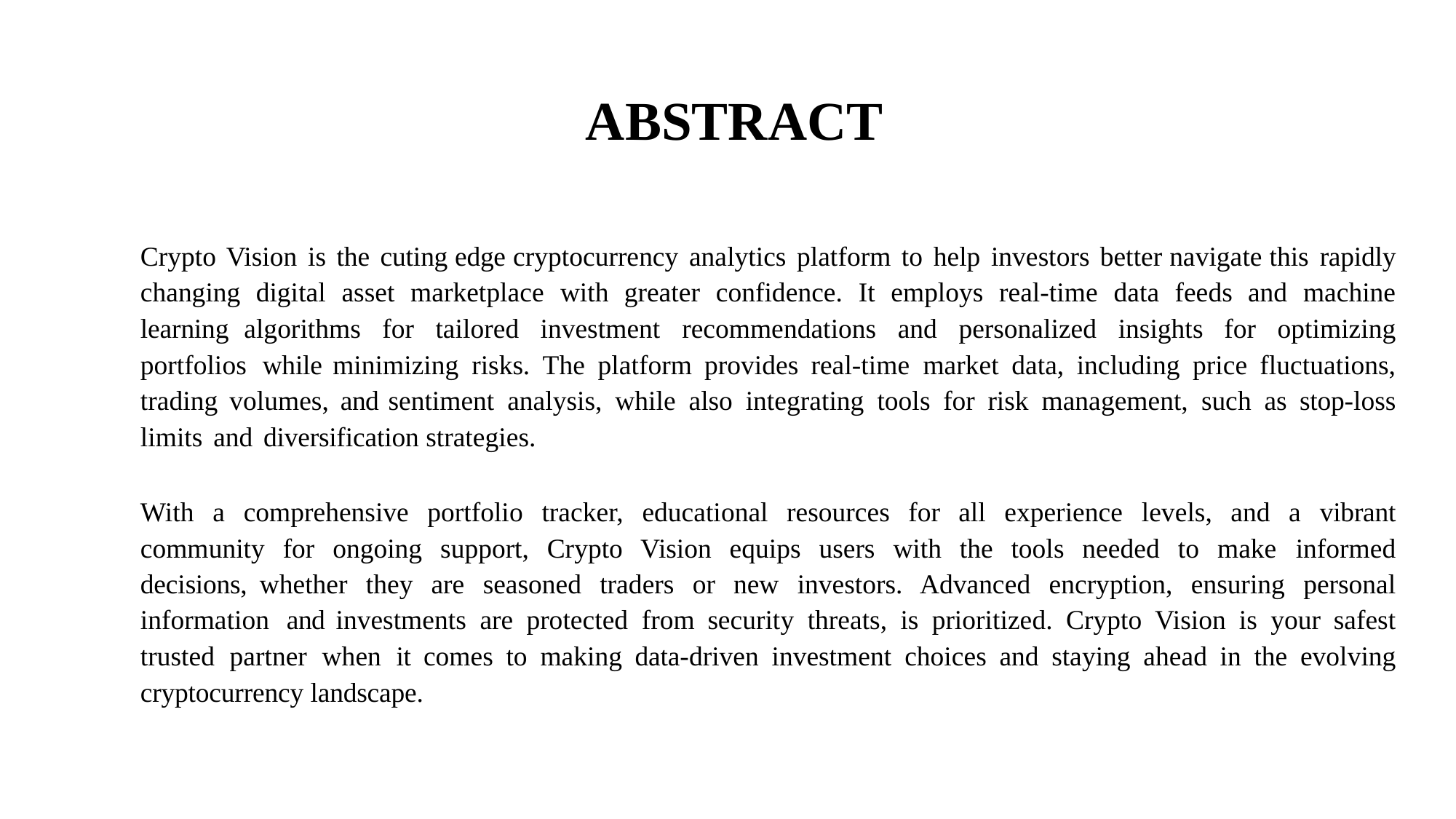

# ABSTRACT
Crypto Vision is the cuting edge cryptocurrency analytics platform to help investors better navigate this rapidly changing digital asset marketplace with greater confidence. It employs real-time data feeds and machine learning algorithms for tailored investment recommendations and personalized insights for optimizing portfolios while minimizing risks. The platform provides real-time market data, including price fluctuations, trading volumes, and sentiment analysis, while also integrating tools for risk management, such as stop-loss limits and diversification strategies.

With a comprehensive portfolio tracker, educational resources for all experience levels, and a vibrant community for ongoing support, Crypto Vision equips users with the tools needed to make informed decisions, whether they are seasoned traders or new investors. Advanced encryption, ensuring personal information and investments are protected from security threats, is prioritized. Crypto Vision is your safest trusted partner when it comes to making data-driven investment choices and staying ahead in the evolving cryptocurrency landscape.